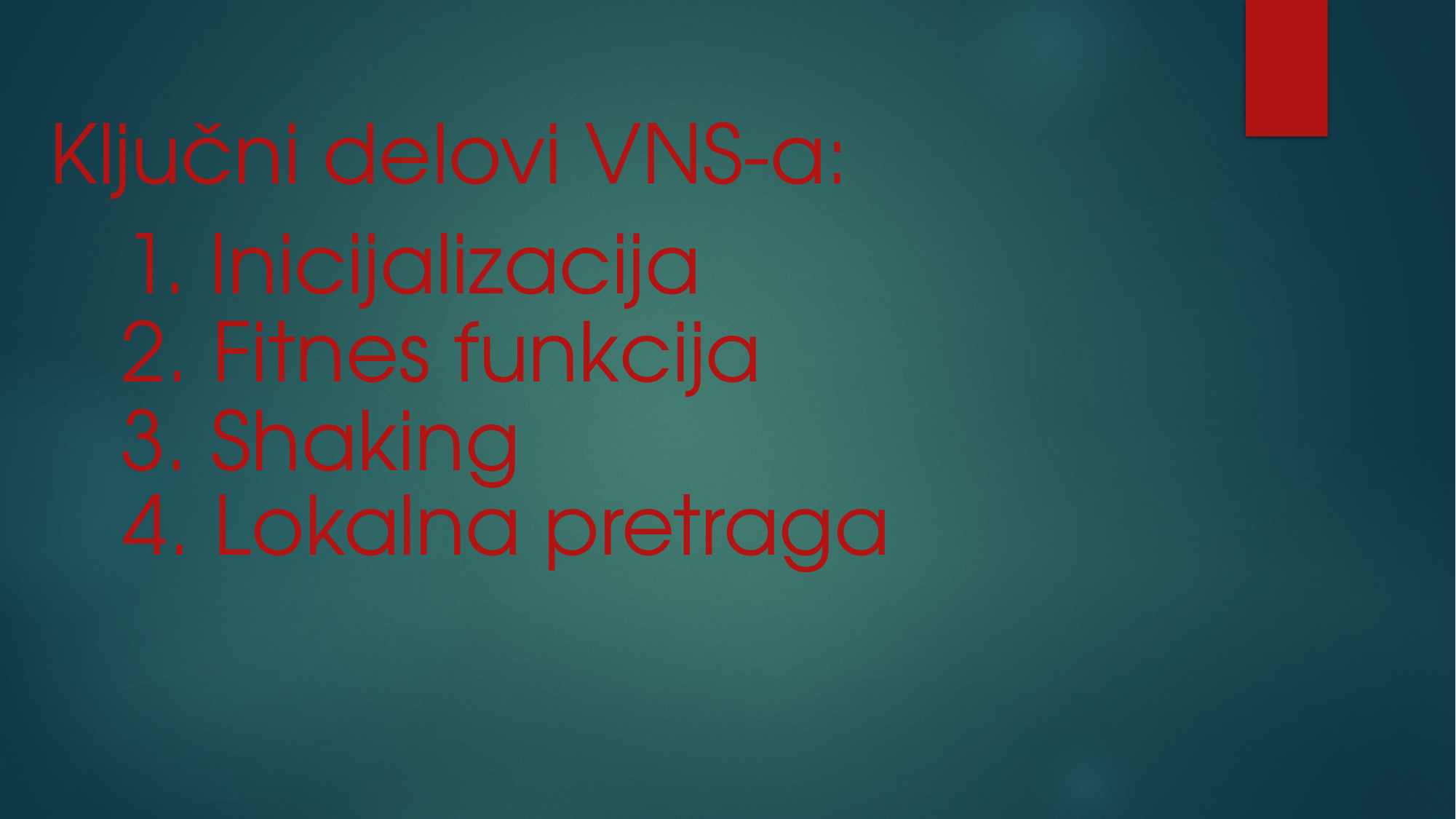

Ključni delovi VNS-a:
1. Inicijalizacija
2. Fitnes funkcija
3. Shaking
4. Lokalna pretraga